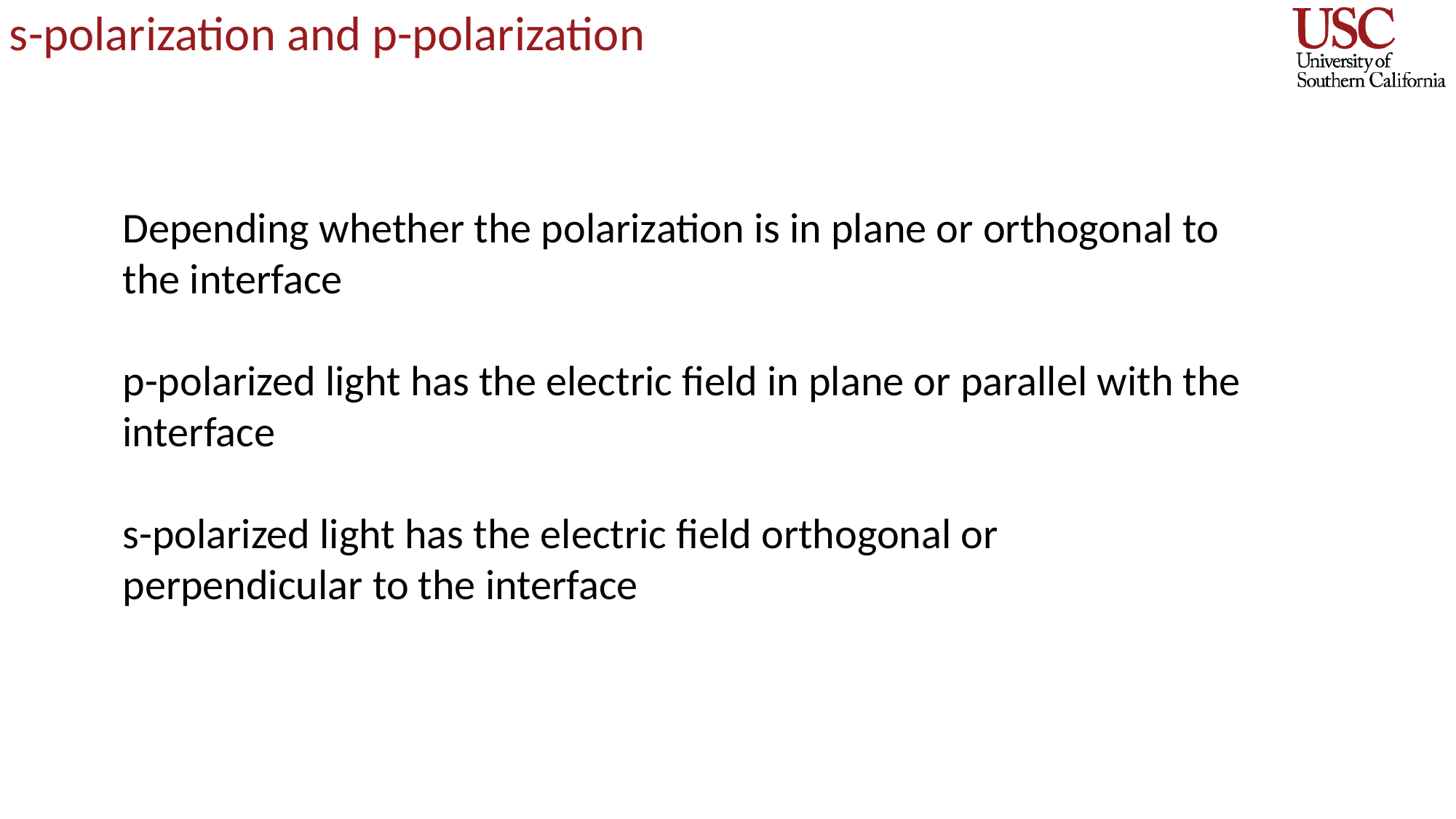

# s-polarization and p-polarization
Depending whether the polarization is in plane or orthogonal to the interface

p-polarized light has the electric field in plane or parallel with the interface

s-polarized light has the electric field orthogonal or perpendicular to the interface